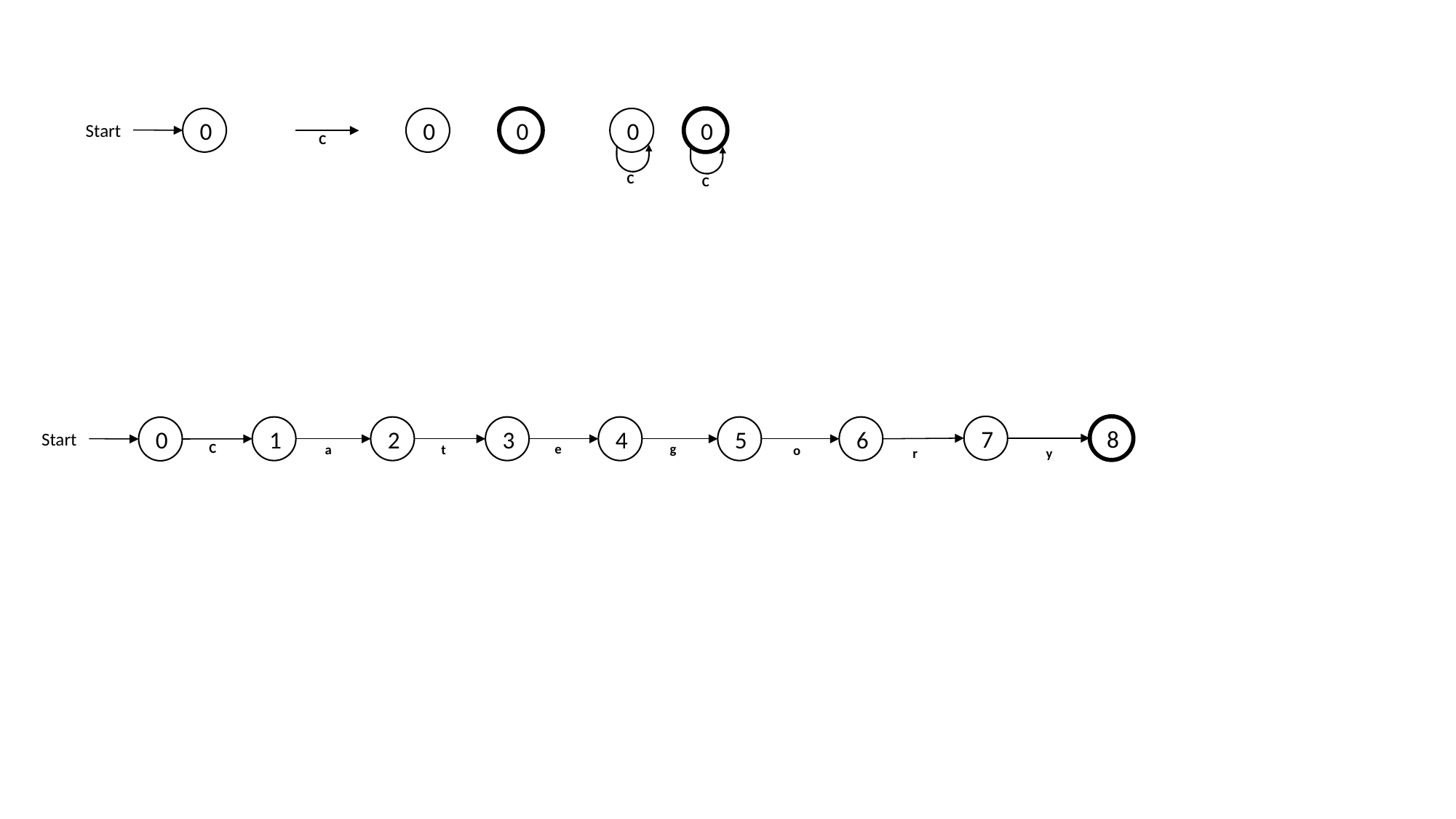

0
Start
0
0

C
0

C
0
C
7
8
1
2
3
4
5
6
0
Start
C
g
e
t
a
o
r
y